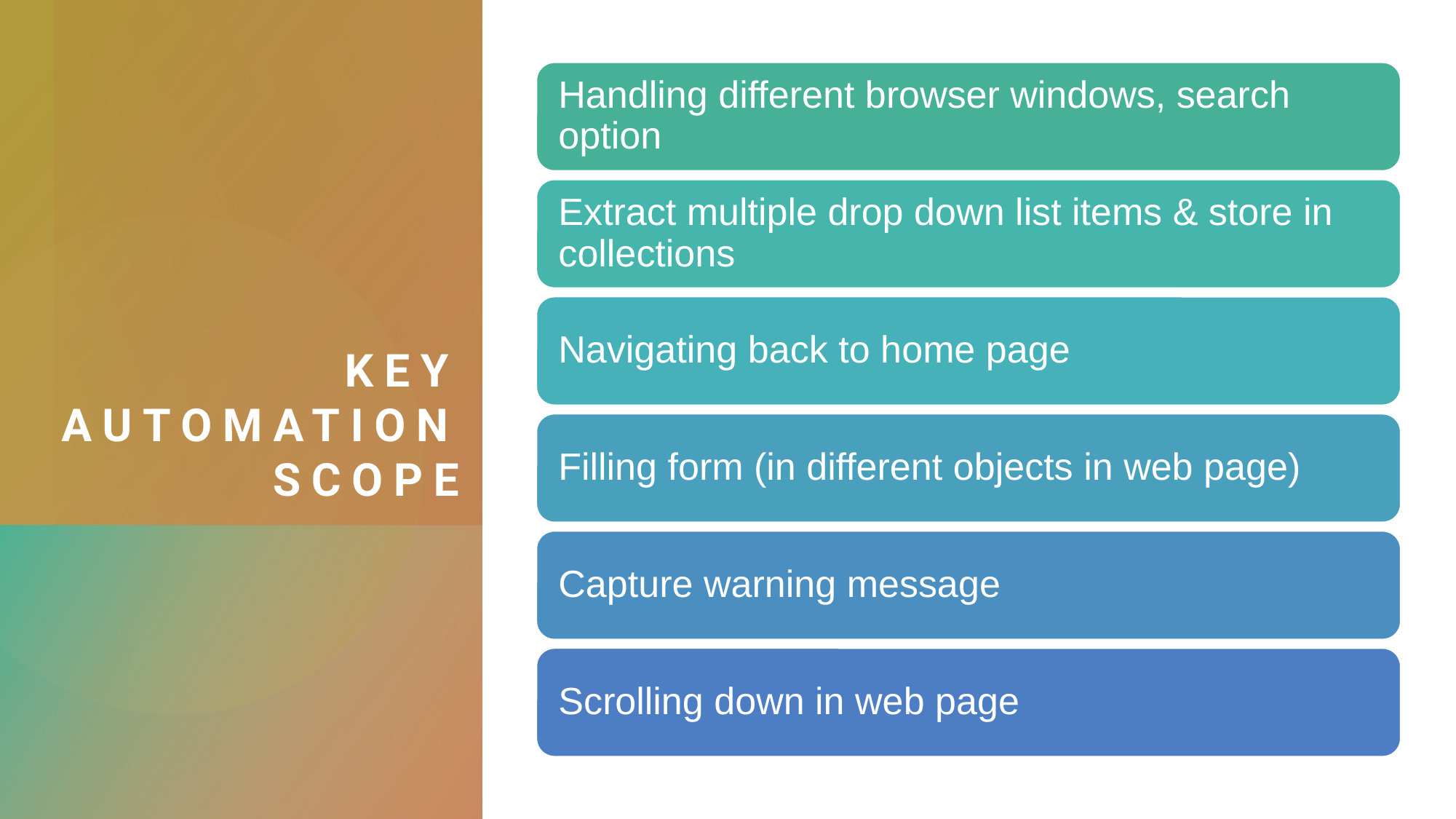

Handling different browser windows, search option
Extract multiple drop down list items & store in collections
Navigating back to home page
Filling form (in different objects in web page)
Capture warning message
Scrolling down in web page
# Key Automation Scope